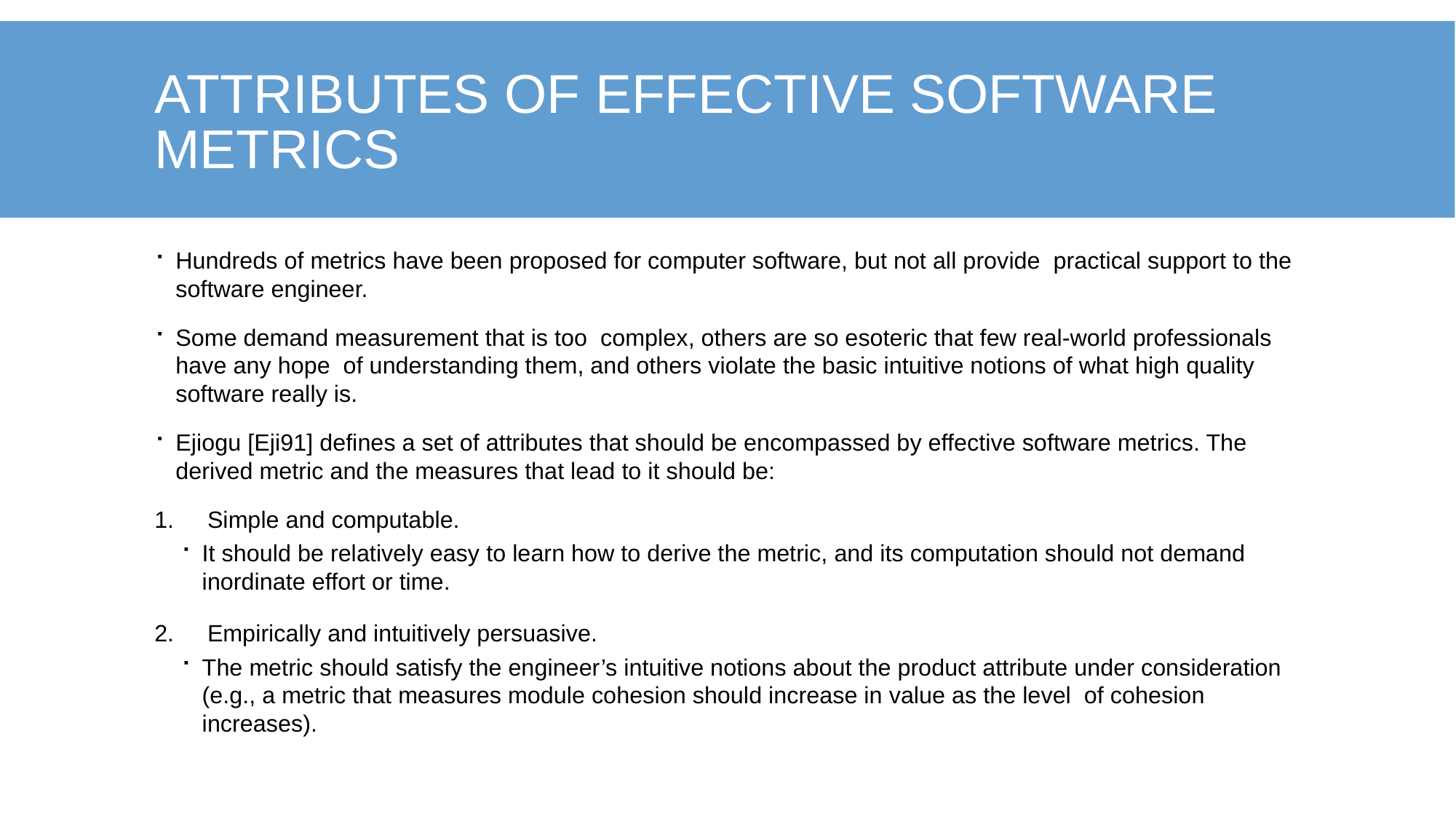

# Attributes of effective Software metrics
Hundreds of metrics have been proposed for computer software, but not all provide  practical support to the software engineer.
Some demand measurement that is too  complex, others are so esoteric that few real-world professionals have any hope  of understanding them, and others violate the basic intuitive notions of what high quality  software really is.
Ejiogu [Eji91] defines a set of attributes that should be encompassed by effective software metrics. The derived metric and the measures that lead to it should be:
Simple and computable.
It should be relatively easy to learn how to derive the metric, and its computation should not demand inordinate effort or time.
Empirically and intuitively persuasive.
The metric should satisfy the engineer’s intuitive notions about the product attribute under consideration (e.g., a metric that measures module cohesion should increase in value as the level  of cohesion increases).